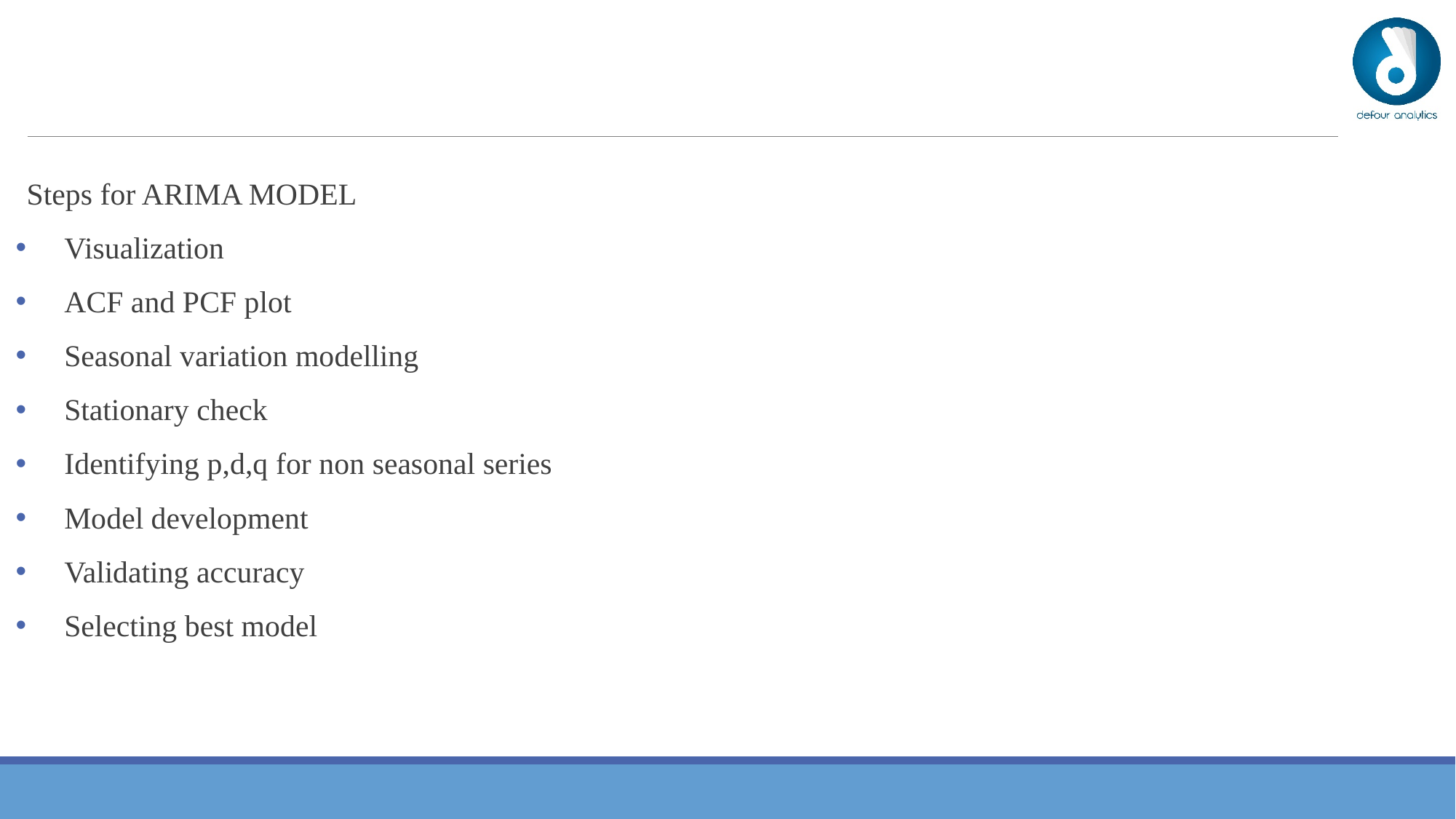

#
Steps for ARIMA MODEL
 Visualization
 ACF and PCF plot
 Seasonal variation modelling
 Stationary check
 Identifying p,d,q for non seasonal series
 Model development
 Validating accuracy
 Selecting best model